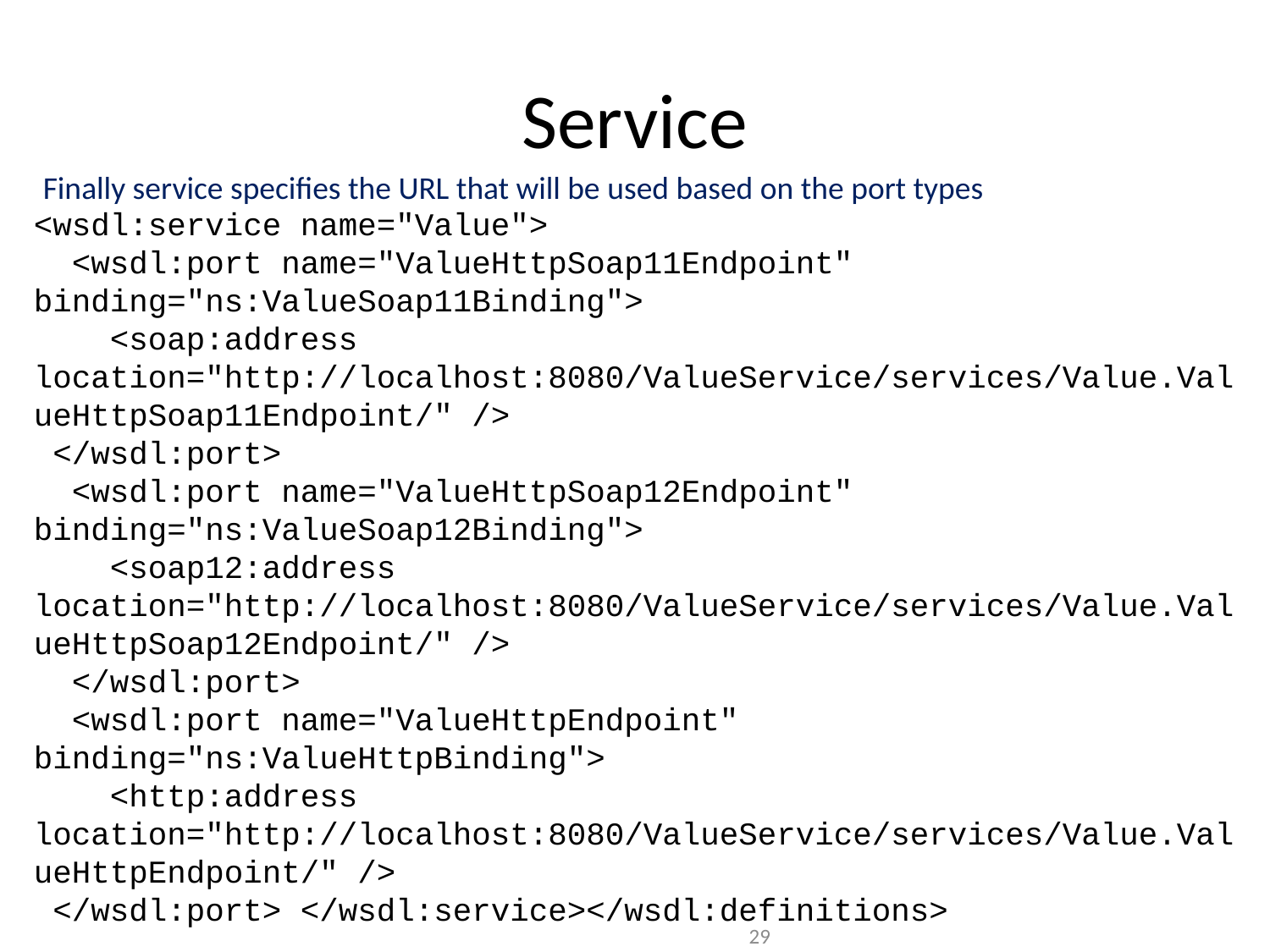

# Service
Finally service specifies the URL that will be used based on the port types
<wsdl:service name="Value">
  <wsdl:port name="ValueHttpSoap11Endpoint" binding="ns:ValueSoap11Binding">
    <soap:address location="http://localhost:8080/ValueService/services/Value.ValueHttpSoap11Endpoint/" />
 </wsdl:port>
  <wsdl:port name="ValueHttpSoap12Endpoint" binding="ns:ValueSoap12Binding">
    <soap12:address location="http://localhost:8080/ValueService/services/Value.ValueHttpSoap12Endpoint/" />
  </wsdl:port>
  <wsdl:port name="ValueHttpEndpoint" binding="ns:ValueHttpBinding">
    <http:address location="http://localhost:8080/ValueService/services/Value.ValueHttpEndpoint/" />
 </wsdl:port> </wsdl:service></wsdl:definitions>
29